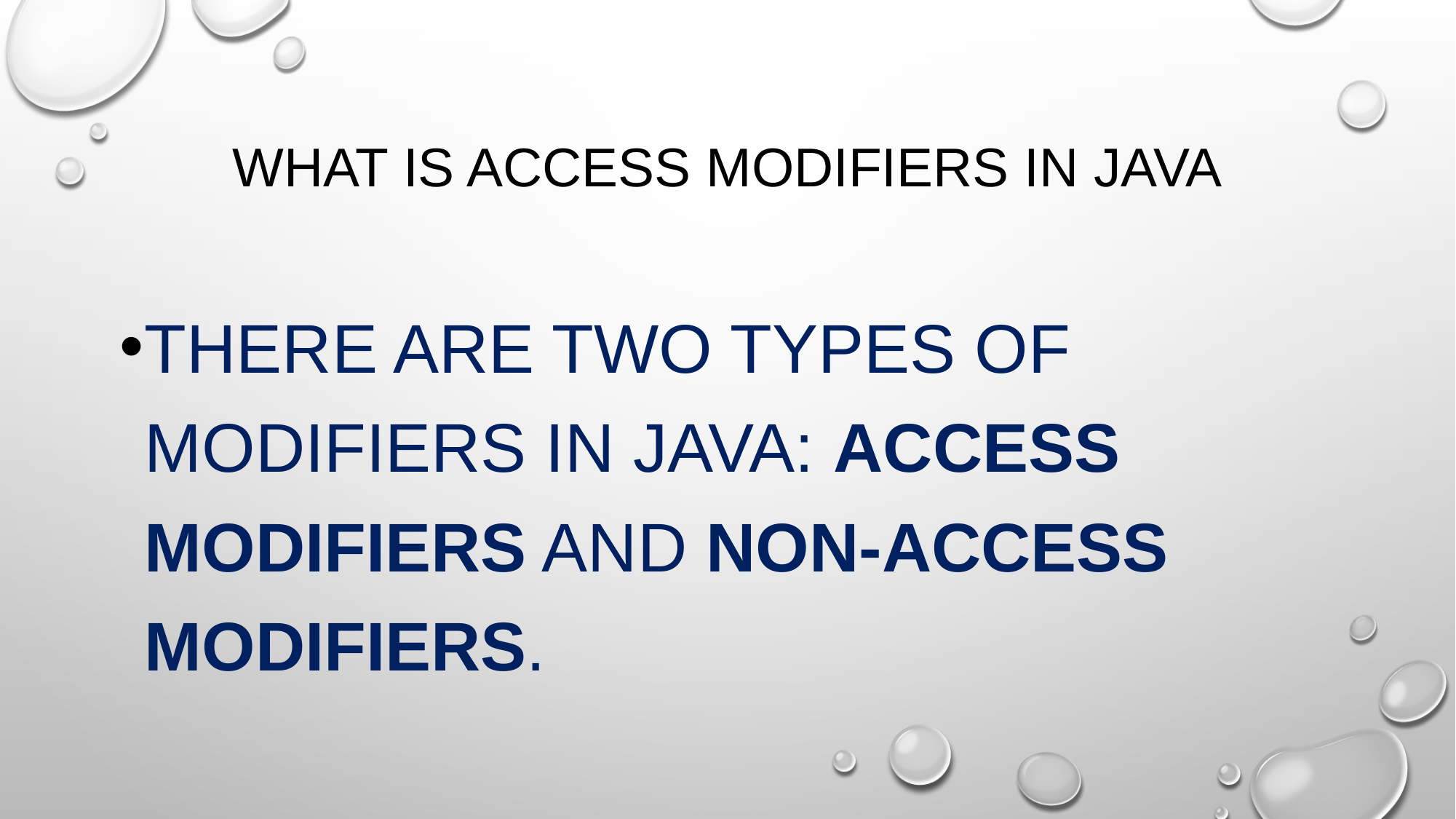

# What is access modifiers in java
There are two types of modifiers in Java: access modifiers and non-access modifiers.